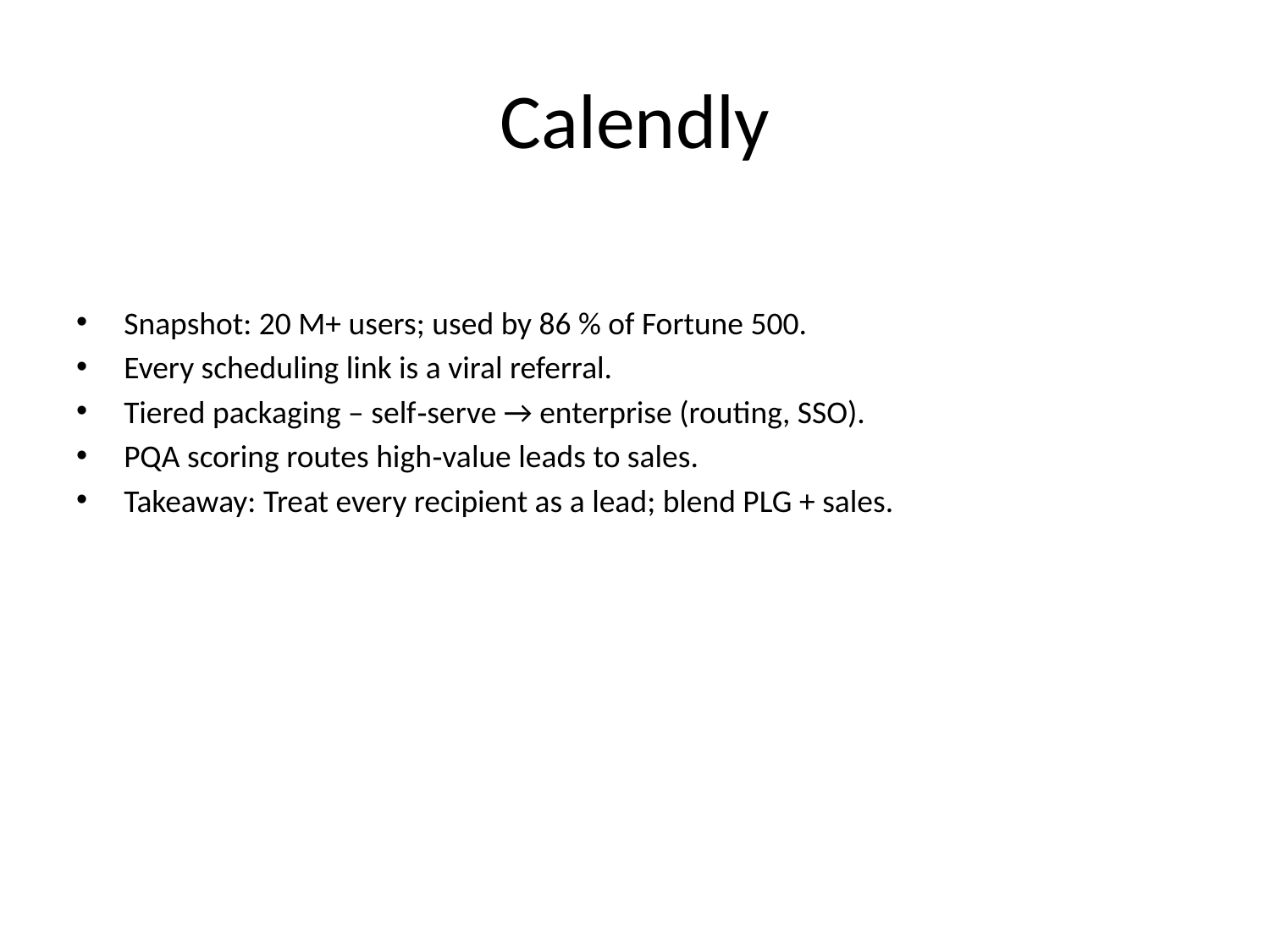

# Calendly

Snapshot: 20 M+ users; used by 86 % of Fortune 500.
Every scheduling link is a viral referral.
Tiered packaging – self‑serve → enterprise (routing, SSO).
PQA scoring routes high‑value leads to sales.
Takeaway: Treat every recipient as a lead; blend PLG + sales.